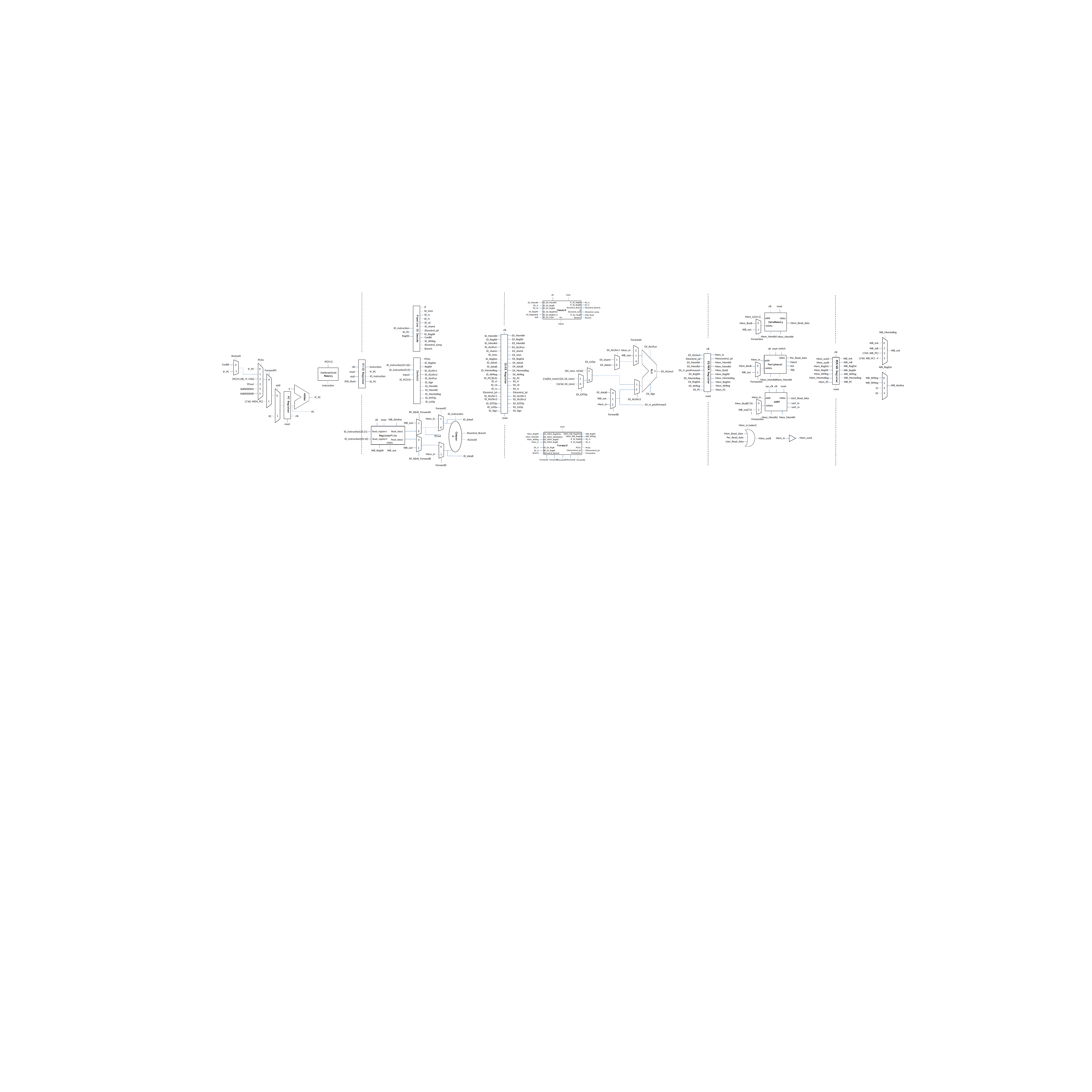

clk
reset
IF_ID_RegRs
ID_rs
EX_MemRd
ID_EX_MemRd

Hazard
irq
irqout
IF_ID_RegRt
ID_rt
EX_rt
ID_EX_RegRt
IDcontrol_Branch
IDcontrol_Branch
EX_rd
ID_EX_RegRd
EX_RegWr
ID_EX_RegWrite
IDcontrol_Jump
IDcontrol_Jump
EX_RegDst[0]
ID_EX_RegDst_0
IF_ID_Clear
IFID_flush
stall
ID_EX_Clear
Branch
Branch
Pipeline ID Deocde
JT

ID_imm
ID_rs
ID_rt
ID_rd
ID_shamt
ID_instruction
IDcontrol_jal
ID_PC
RegWr
ID_RegWr
ConBA
ID_WrReg
IDcontrol_Jump
Branch
clk
reset

Mem_in[31:2]
addr
rdata
0
Mem_BusB

WB_out
1
Forwardsw
DataMemory
Mem_Read_data
wdata
Mem_MemRd
Mem_MemWr
clk
EX_MemWr
ID_MemWr

EX_RegWr
ID_RegWr
EX_MemRd
ID_MemRd
ID_ALUFun
EX_ALUFun
ID_shamt
EX_shamt
ID_imm
EX_imm
EX_RegDst
ID_RegDst
ID/EX Register
ID_dataA
EX_dataA
EX_dataB
ID_dataB
ID_MemtoReg
EX_MemtoReg
ID_WrReg
EX_WrReg
ID_PC[30:0]
EX_PC
ID_rt
EX_rt
ID_rd
EX_rd
ID_rs
EX_rs
IDcontrol_jal
EXcontrol_jal
ID_ALUSrc1
EX_ALUSrc1
ID_ALUSrc2
EX_ALUSrc2
EX_EXTOp
ID_EXTOp
ID_LUOp
EX_LUOp
ID_Sign
EX_Sign
reset
WB_MemtoReg
WB_inA
0
1
WB_out

{1'b0, WB_PC}
2
{1'b0, WB_PC} - 4

3
WB_inB
ForwardA
EX_ALUFun
ALU
S
EX_ALUout
EX_Sign
EX_ALUSrc1
EX_shamt

EX_dataA
0
Mem_in
2
WB_out
1

1
0
EX_LUOp
{EX_imm, 16’b0}
1

{{16{EX_imm[15]}}, EX_imm}
1
0

{16’b0, EX_imm}
0
EX_EXTOp
1

0
EX_ALUSrc2
EX_dataB
0
WB_out

1
Mem_in
2
ForwardB
EX_rt_postForward
switch
clk
reset
rdata

Per_Read_data
Mem_in
addr
irqout
Peripheral
0
Mem_BusB

WB_out
1
Forwardsw
led
wdata
digi
Mem_MemWr
Mem_MemRd
clk
Mem_in
EX_ALUout

Memcontrol_jal
EXcontrol_jal
EX/MEM Register
Mem_MemWr
EX_MemWr
EX_MemRd
Mem_MemRd
EX_rt_postForward
Mem_BusB
EX_RegWr
Mem_RegWr
Mem_MemtoReg
EX_MemtoReg
EX_RegDst
Mem_RegDst
Mem_WrReg
EX_WrReg
EX_PC
Mem_PC
reset
clk
MEM/WB Register
WB_inA
Mem_outA

WB_inB
Mem_outB
WB_RegDst
Mem_RegDst
Mem_RegWr
WB_RegWr
Mem_WrReg
WB_WrReg
Mem_MemtoReg
WB_MemtoReg
WB_PC
Mem_PC
reset
ALUout0
PCSrc
ConBA
IF_PC
0
ForwardPC
IF_PC
1
{PC[31:28], JT, 2’b0}
2
0

PCout
3
stall
4
4
0x80000004

PC Register

Adder
0x80000008
5
0
IF_PC
1
{1’b0, MEM_PC}

PC
clk
1
PC
reset
0

1
PCSrc
Control

ID_RegDst
ID_instruction[31:26]
RegWr
ID_instruction[5:0]
ID_ALUSrc1
ID_ALUSrc2
irqout
ID_ALUFun
ID_PC[31]
ID_Sign
ID_MemRd
ID_MemWr
ID_MemtoReg
ID_EXTOp
ID_LUOp
IF/ID Register

clk
instruction
IF_PC
reset
ID_instruction
stall
IFID_flush
ID_PC
PC[9:2]

InstructionMemory
instruction
WB_RegDst
WB_WrReg
0
1
WB_destiny

31
2
26
3
WB_WrReg
sys_clk
clk
reset

Mem_in
addr
rdata
Uart_Read_data
0
Mem_BusB[7:0]

WB_out[7:0]
1
Forwardsw
UART
uart_tx
wdata
uart_rx
Mem_MemRd
Mem_MemWr
ForwardC
RF_R&W_ForwardA
ID_instruction
1

0
Mem_in
ID_dataA
WB_Destiny
clk
reset
1

0
WB_out

Read_register1
Read_data1
ID_instruction[25:21]
Compare
IDcontrol_Branch
RegisterFile
PCout
0

1
ID_instruction[20:16]
Read_register2
ALUout0
Read_data2
wdata
0

1
WB_out
WB_RegWr
WB_out
Mem_in
ID_dataB
RF_R&W_ForwardB
ForwardD
Mem_in (select)

Mem_Read_data
Per_Read_data
Mem_outB
Uart_Read_data
reset
MEM_WB_RegWrite
WB_RegWr
Mem_RegWr
EX_MEM_RegWrite

Forward
MEM_WB_RegRd
WB_WrReg
Mem_MemWr
EX_MEM_MEMWrite
IF_ID_RegRs
ID_rs
Mem_WrReg
EX_MEM_RegRd
IF_ID_RegRt
Mem_rt
EX_MEM_RegRt
ID_rt
EX_rs
PCSrc
ID_EX_RegRs
PCSrc
Memcontrol_jal
Memcontrol_jal
EX_rt
ID_EX_RegRt
Forwardsw
Branch
IDControl_Branch
Forwardsw
ForwardA
ForwardC
ForwardB
ForwardD
ForwardPC

Mem_outA
Mem_in